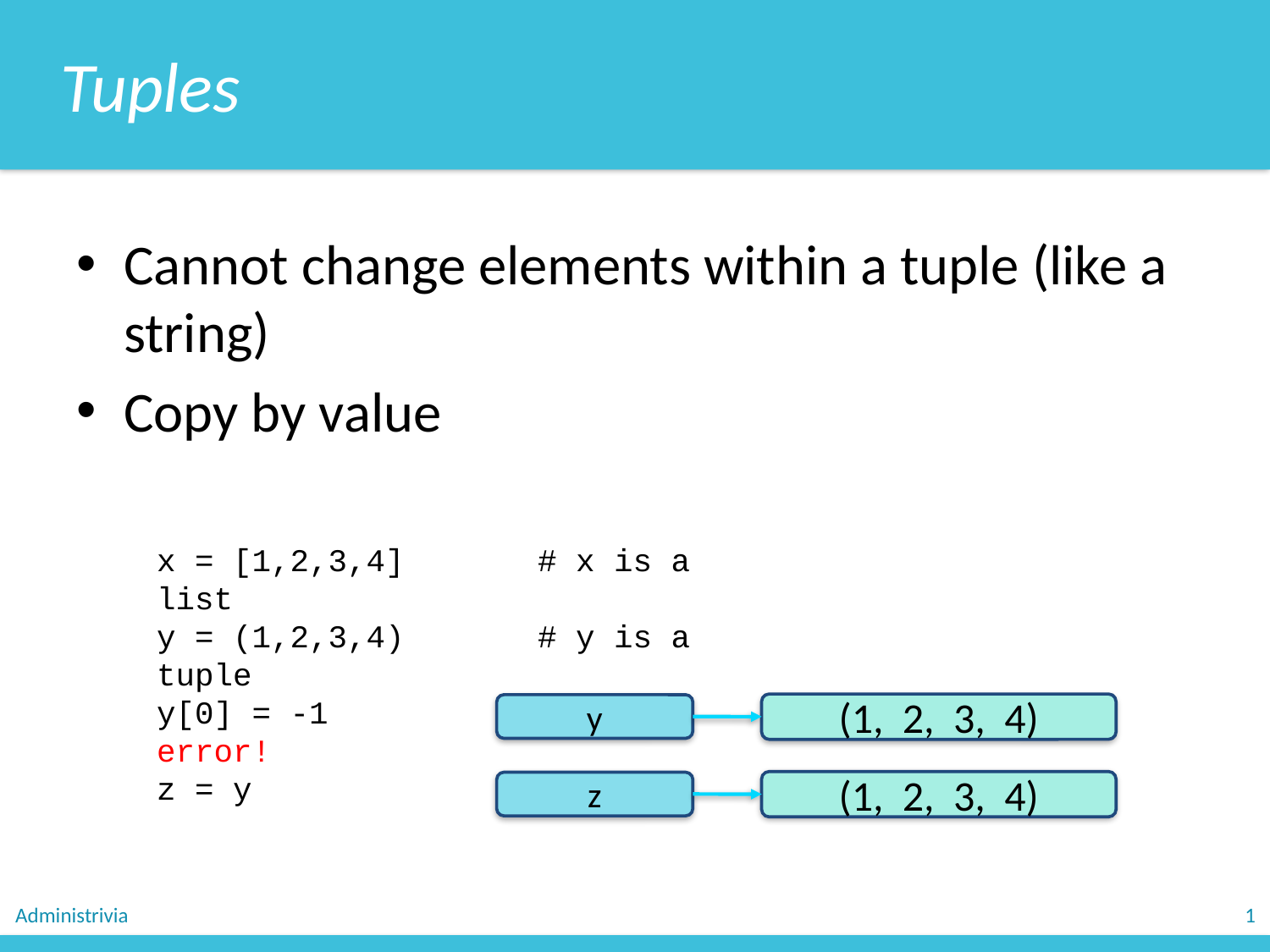

Tuples
Cannot change elements within a tuple (like a string)
Copy by value
x = [1,2,3,4]		# x is a list
y = (1,2,3,4)		# y is a tuple
y[0] = -1			# error!
z = y

(1,  2,  3,  4)
y
(1,  2,  3,  4)
z
Administrivia
1